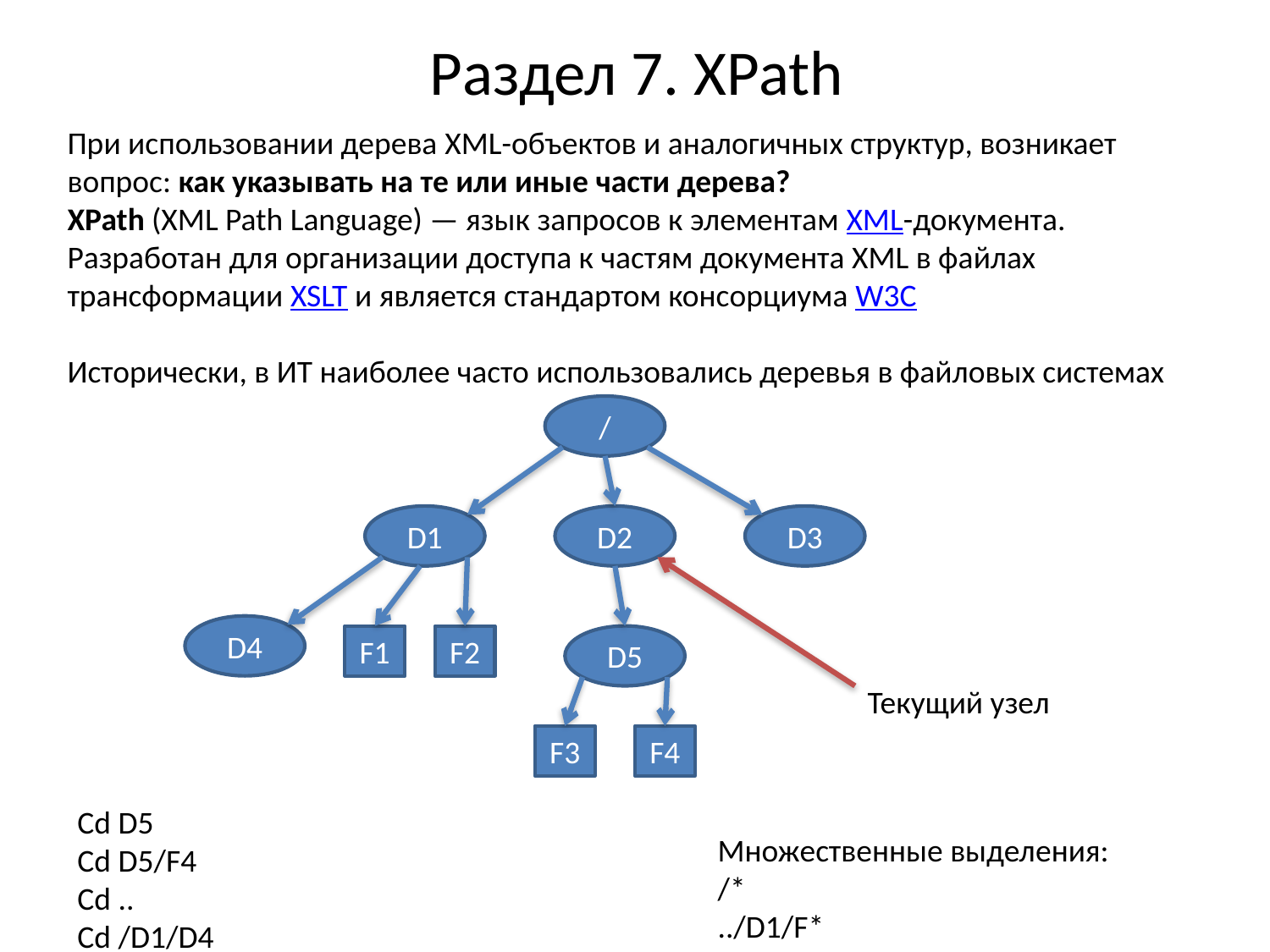

# Раздел 7. XPath
При использовании дерева XML-объектов и аналогичных структур, возникает вопрос: как указывать на те или иные части дерева?
XPath (XML Path Language) — язык запросов к элементам XML-документа. Разработан для организации доступа к частям документа XML в файлах трансформации XSLT и является стандартом консорциума W3C

Исторически, в ИТ наиболее часто использовались деревья в файловых системах
/
D1
D2
D3
D4
F1
F2
D5
Текущий узел
F3
F4
Cd D5
Cd D5/F4
Cd ..
Cd /D1/D4
Множественные выделения:
/*
../D1/F*